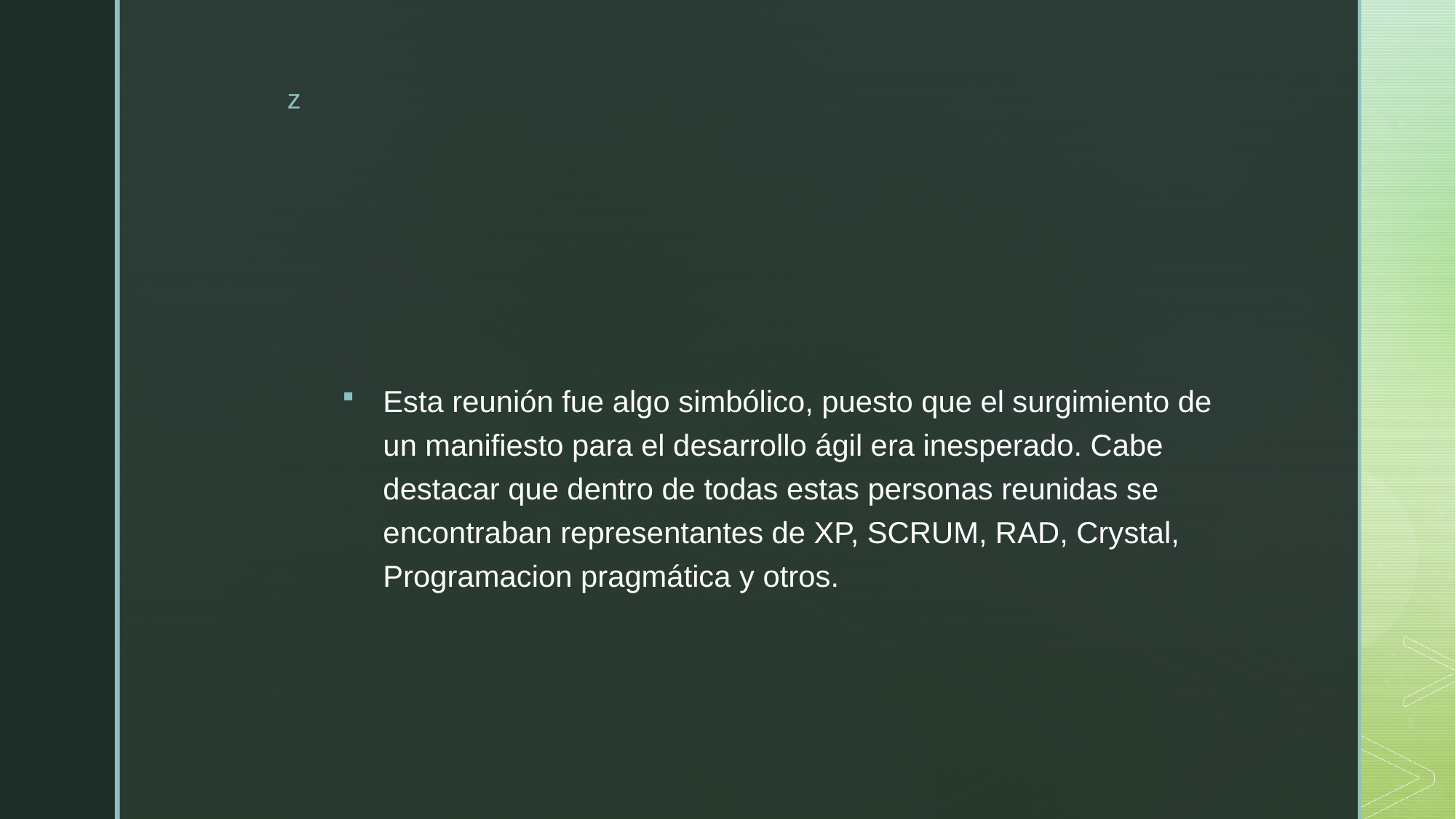

#
Esta reunión fue algo simbólico, puesto que el surgimiento de un manifiesto para el desarrollo ágil era inesperado. Cabe destacar que dentro de todas estas personas reunidas se encontraban representantes de XP, SCRUM, RAD, Crystal, Programacion pragmática y otros.